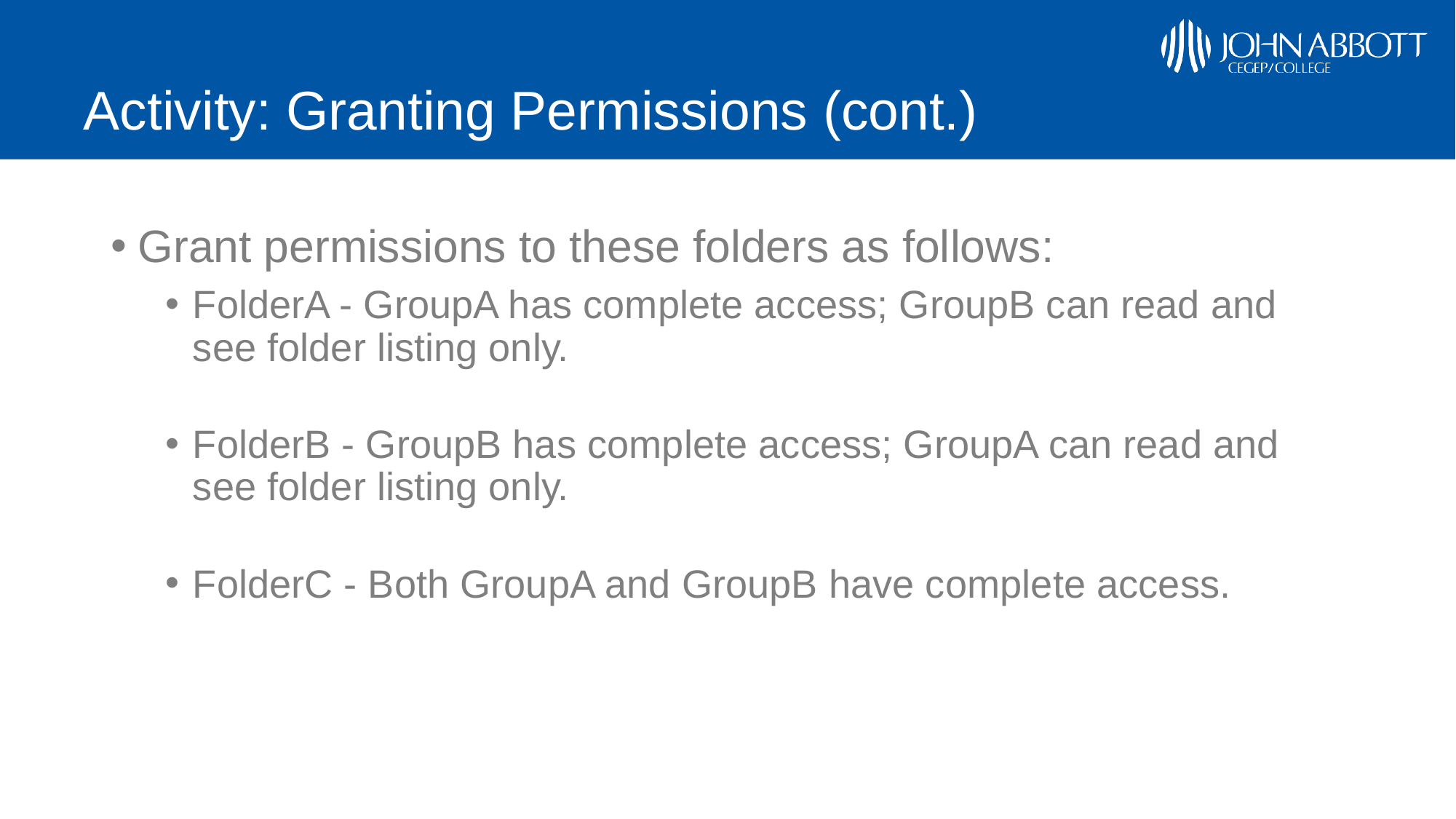

# Activity: Granting Permissions (cont.)
Grant permissions to these folders as follows:
FolderA - GroupA has complete access; GroupB can read and see folder listing only.
FolderB - GroupB has complete access; GroupA can read and see folder listing only.
FolderC - Both GroupA and GroupB have complete access.